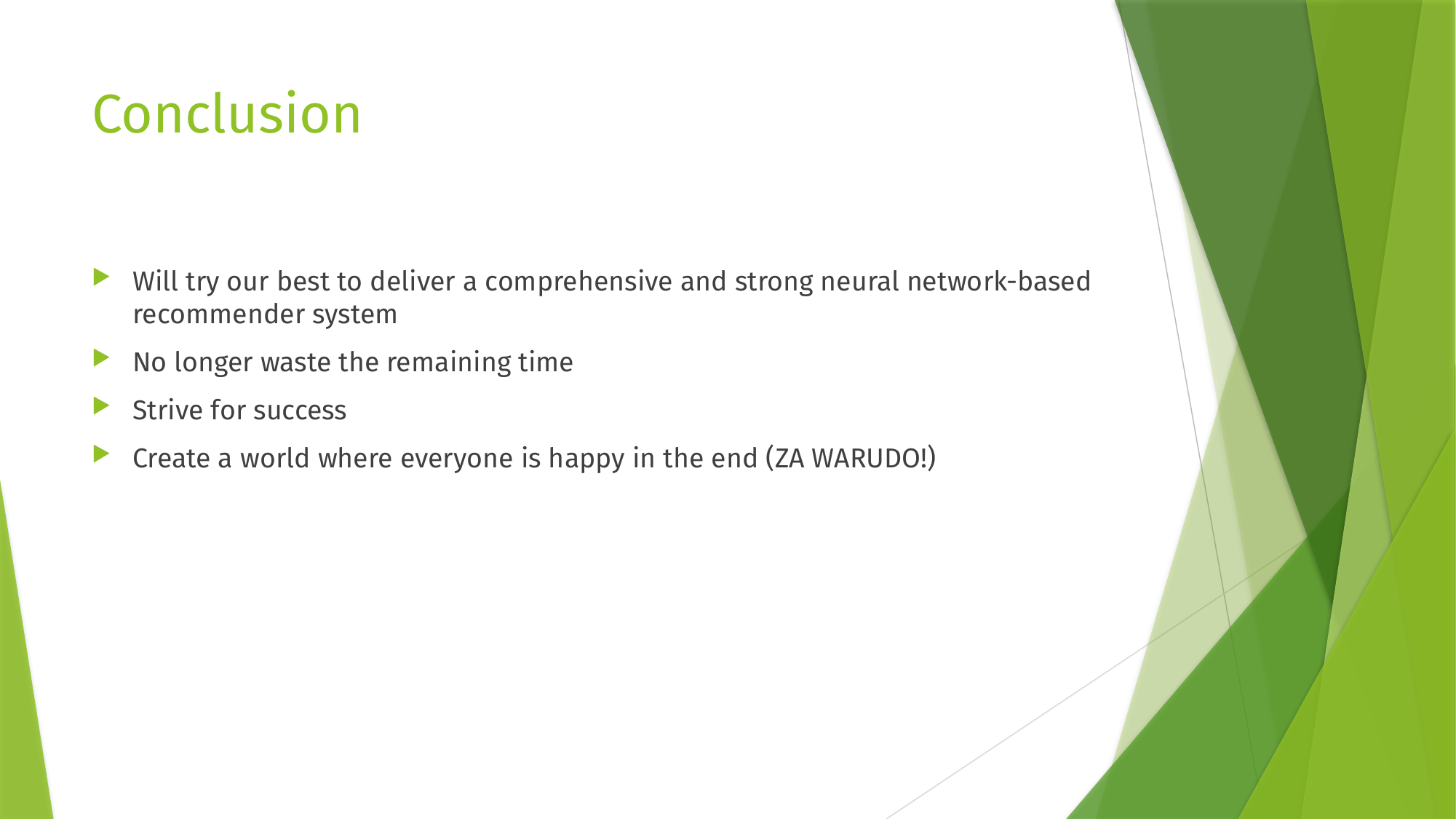

# Conclusion
Will try our best to deliver a comprehensive and strong neural network-based recommender system
No longer waste the remaining time
Strive for success
Create a world where everyone is happy in the end (ZA WARUDO!)